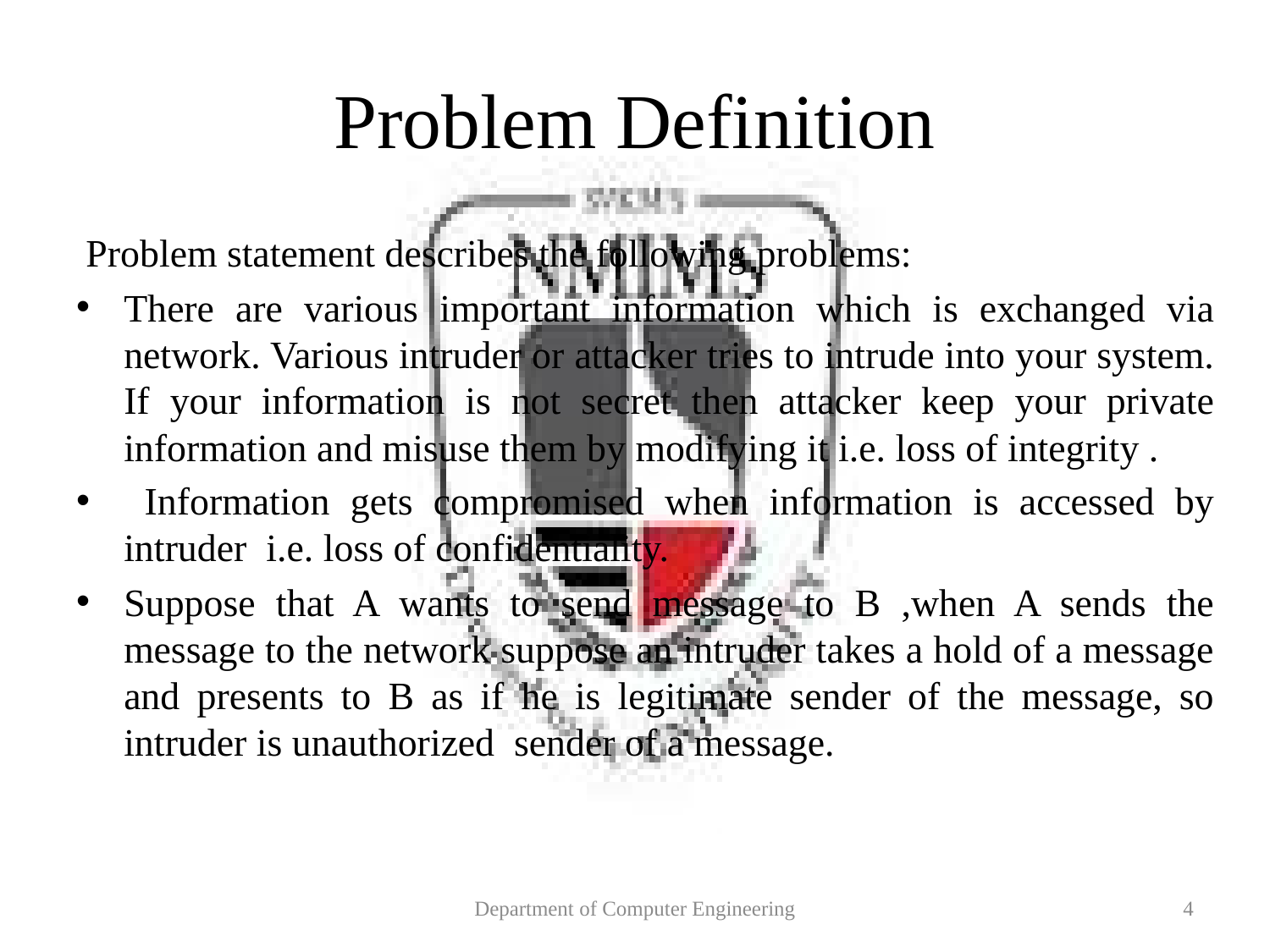

# Problem Definition
 Problem statement describes the following problems:
There are various important information which is exchanged via network. Various intruder or attacker tries to intrude into your system. If your information is not secret then attacker keep your private information and misuse them by modifying it i.e. loss of integrity .
 Information gets compromised when information is accessed by intruder  i.e. loss of confidentiality.
Suppose that A wants to send message to B ,when A sends the message to the network suppose an intruder takes a hold of a message and presents to B as if he is legitimate sender of the message, so intruder is unauthorized  sender of a message.
Department of Computer Engineering
4